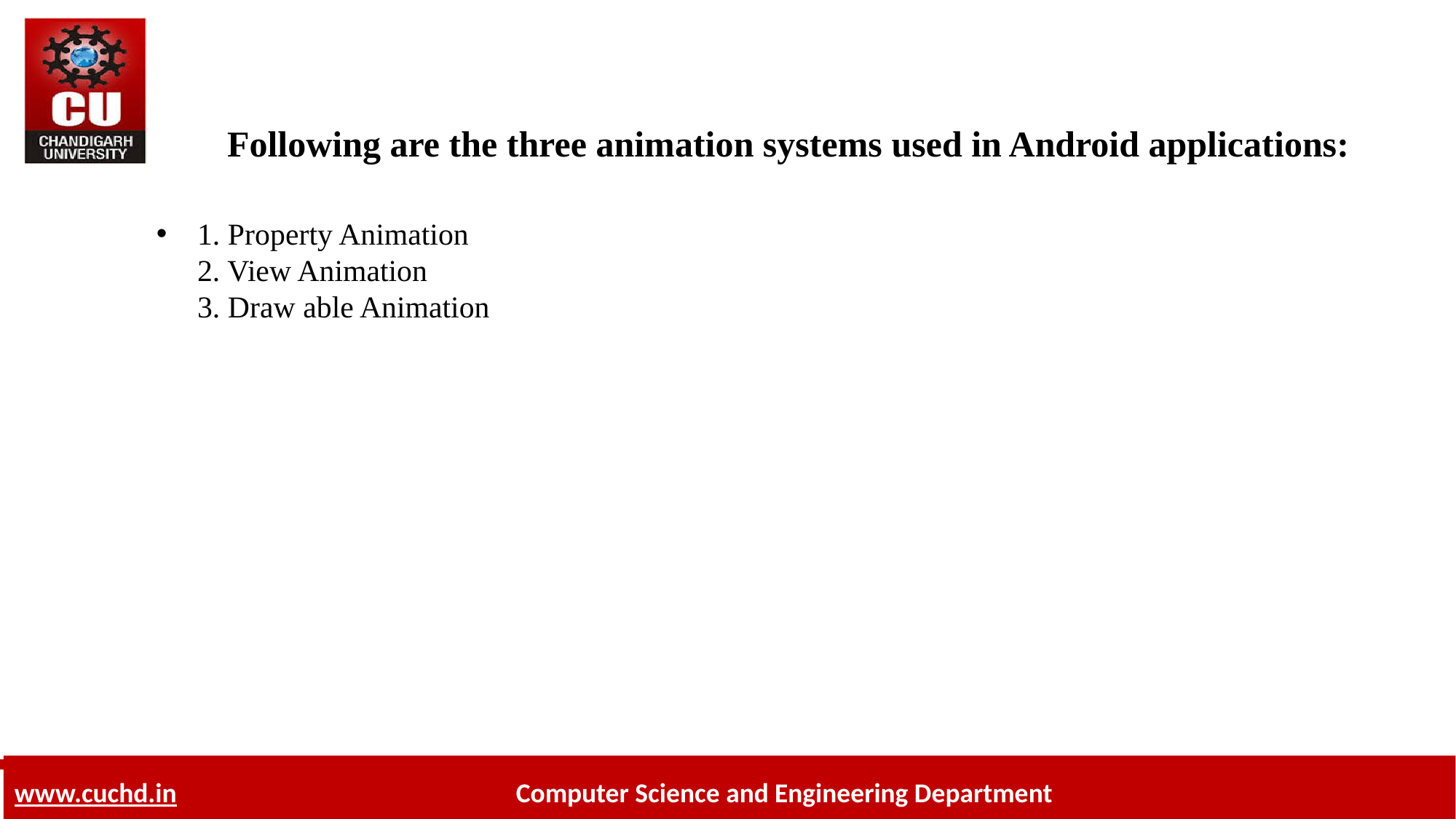

# Following are the three animation systems used in Android applications:
1. Property Animation
2. View Animation
3. Draw able Animation